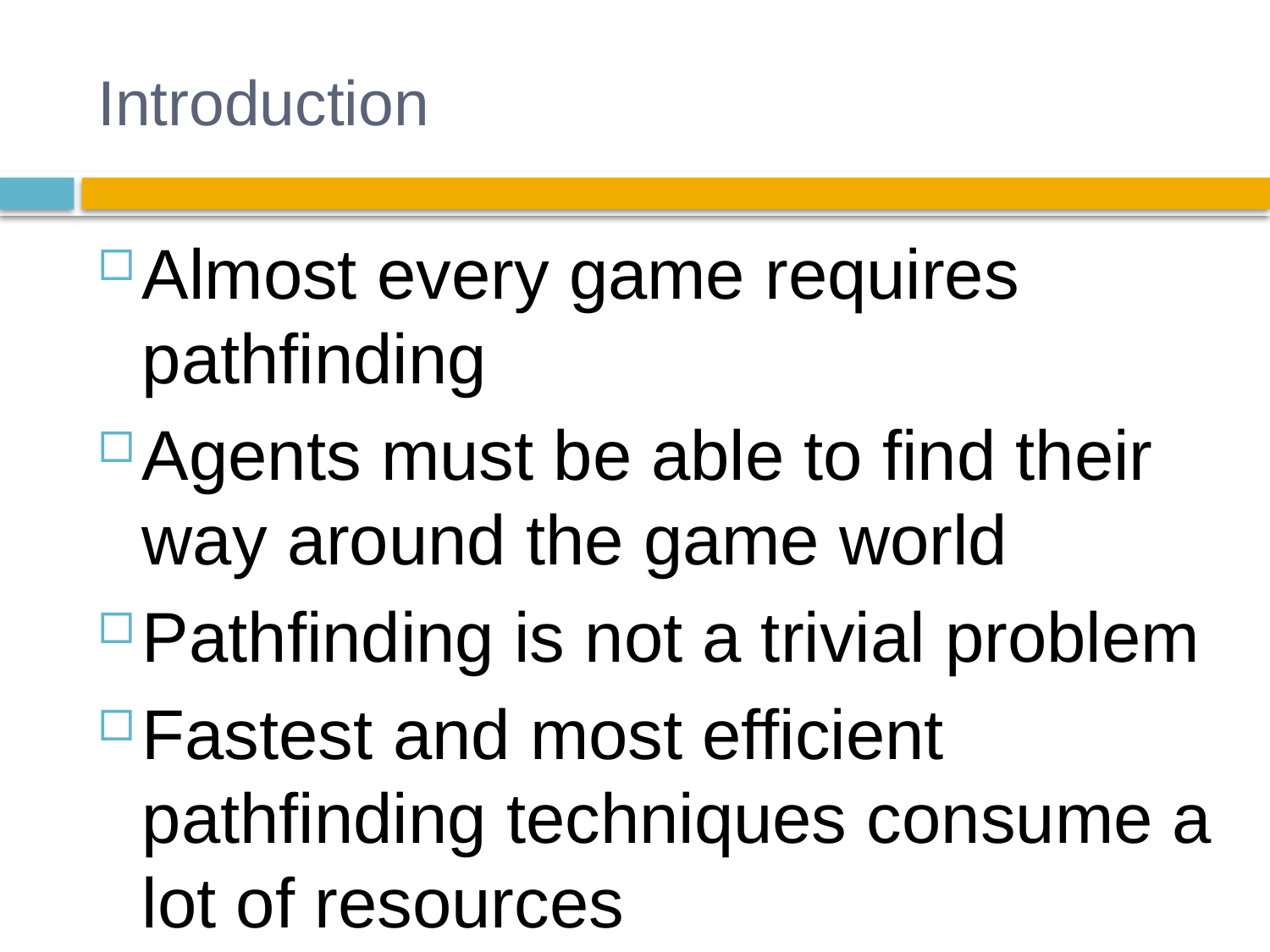

# Introduction
Almost every game requires pathfinding
Agents must be able to find their way around the game world
Pathfinding is not a trivial problem
Fastest and most efficient pathfinding techniques consume a lot of resources